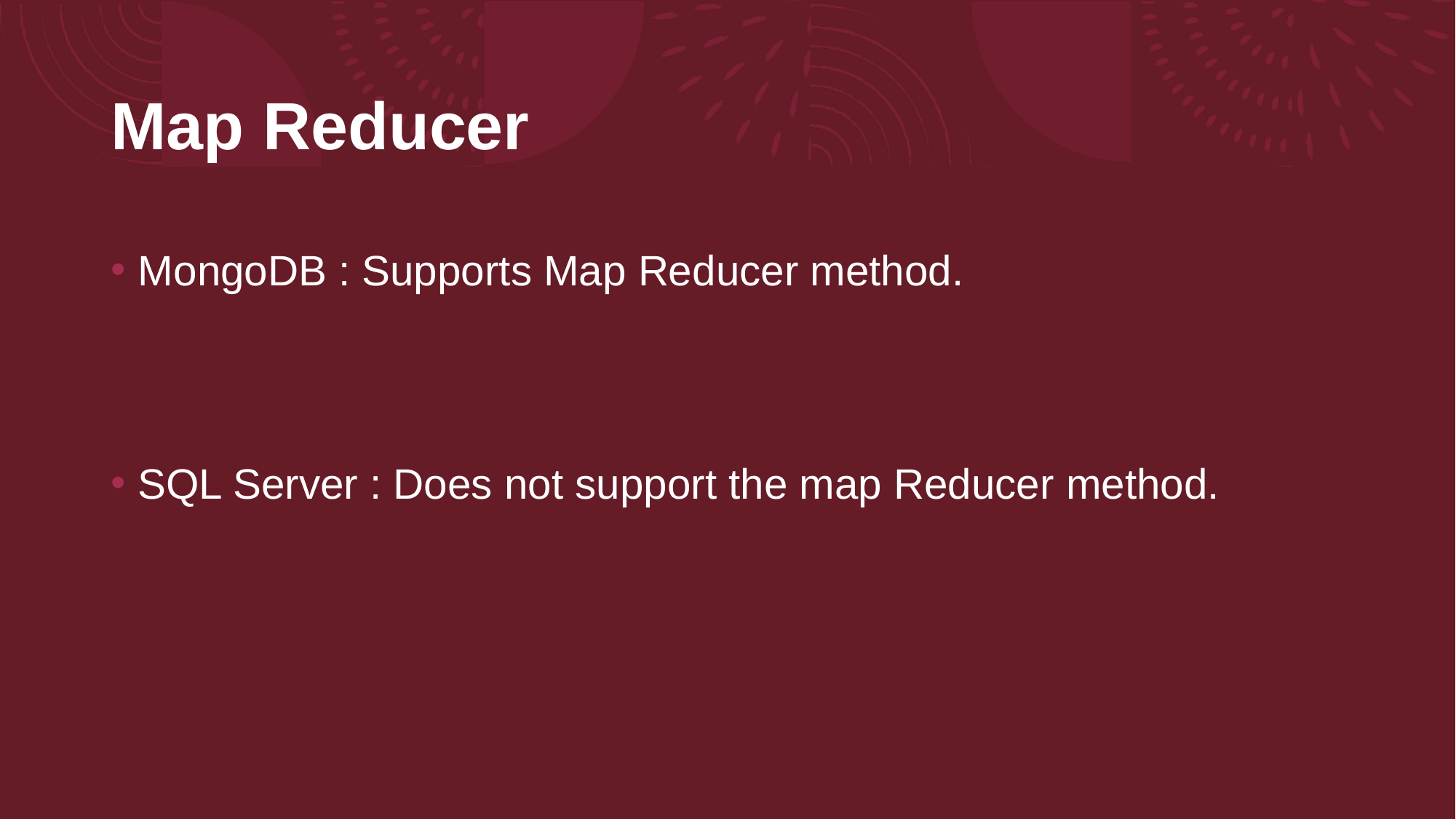

# Map Reducer
MongoDB : Supports Map Reducer method.

SQL Server : Does not support the map Reducer method.